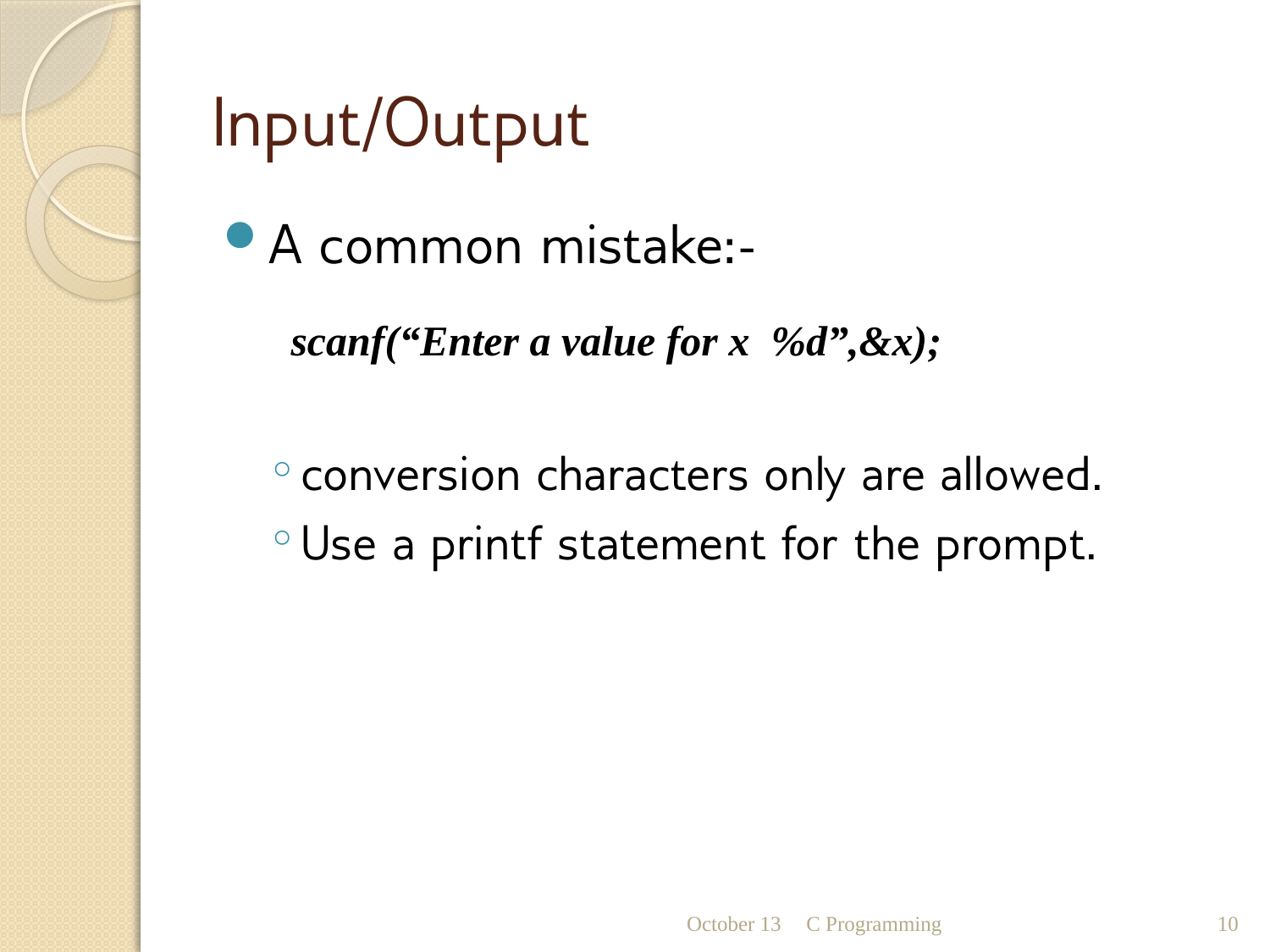

# Input/Output
A common mistake:-

conversion characters only are allowed.
Use a printf statement for the prompt.
 scanf(“Enter a value for x  %d”,&x);
October 13
C Programming
10